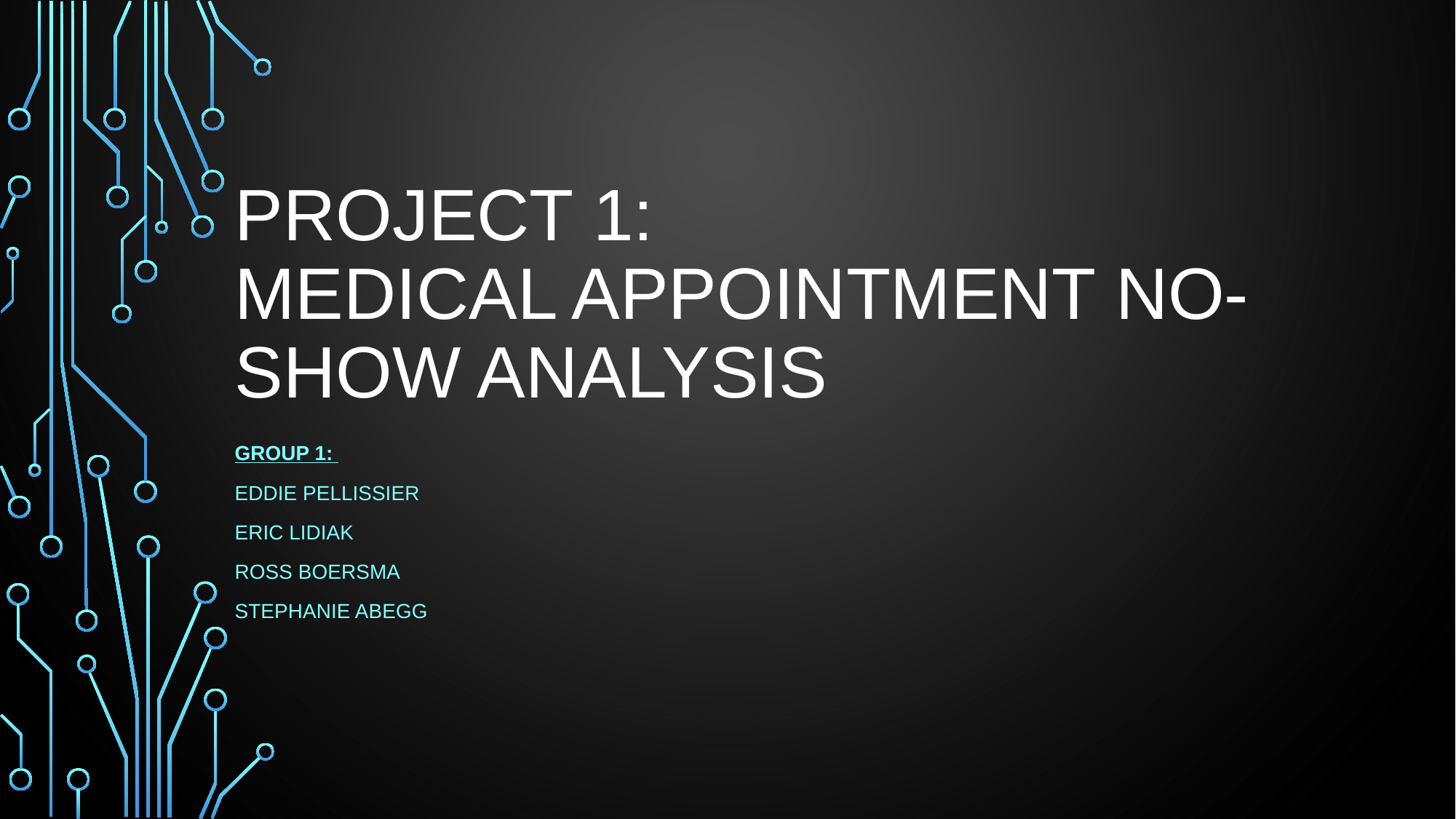

# Project 1: Medical Appointment no-show analysis
Group 1:
Eddie Pellissier
Eric lidiak
Ross Boersma
Stephanie Abegg